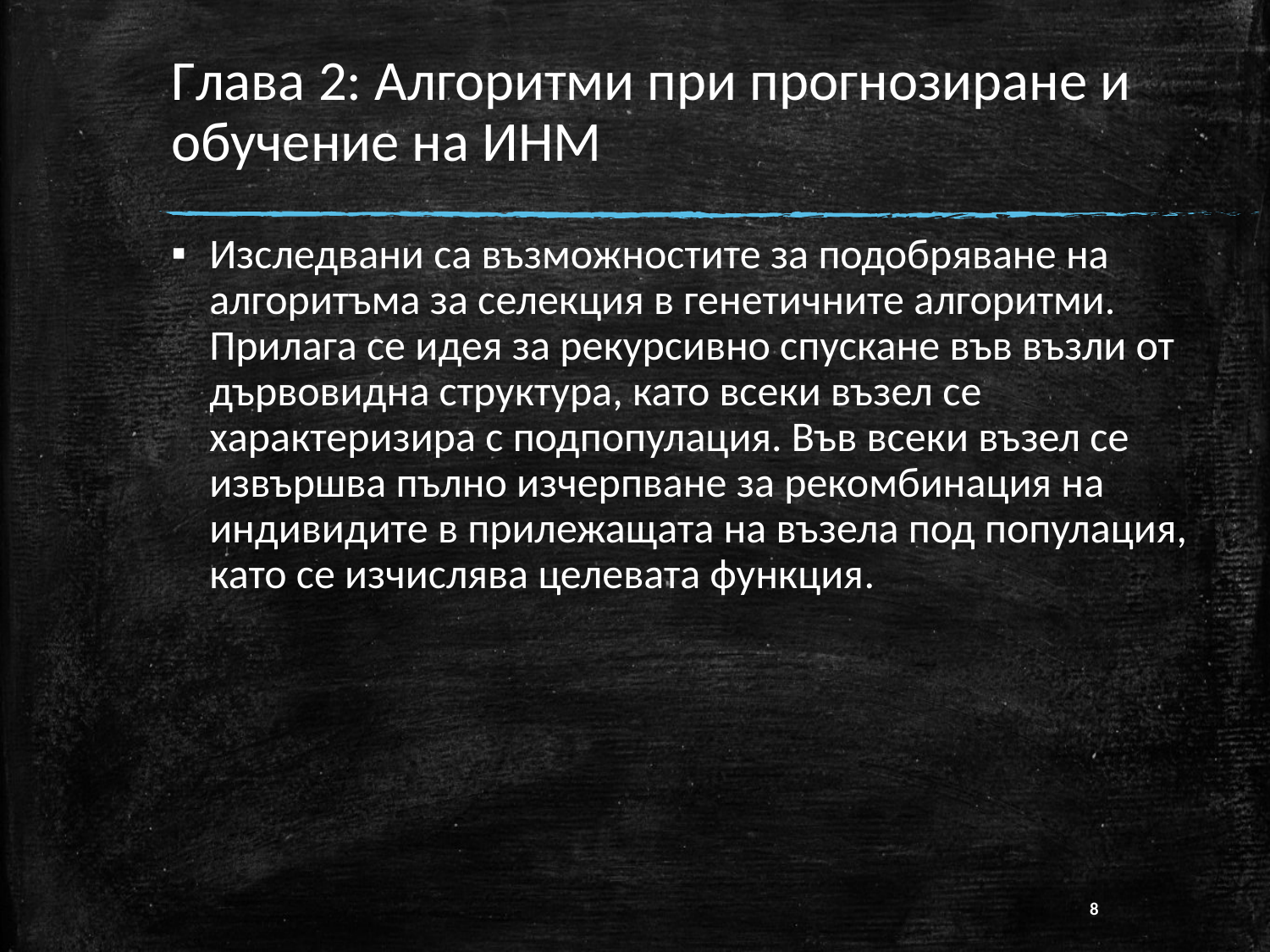

# Глава 2: Алгоритми при прогнозиране и обучение на ИНМ
Изследвани са възможностите за подобряване на алгоритъма за селекция в генетичните алгоритми. Прилага се идея за рекурсивно спускане във възли от дървовидна структура, като всеки възел се характеризира с подпопулация. Във всеки възел се извършва пълно изчерпване за рекомбинация на индивидите в прилежащата на възела под популация, като се изчислява целевата функция.

8